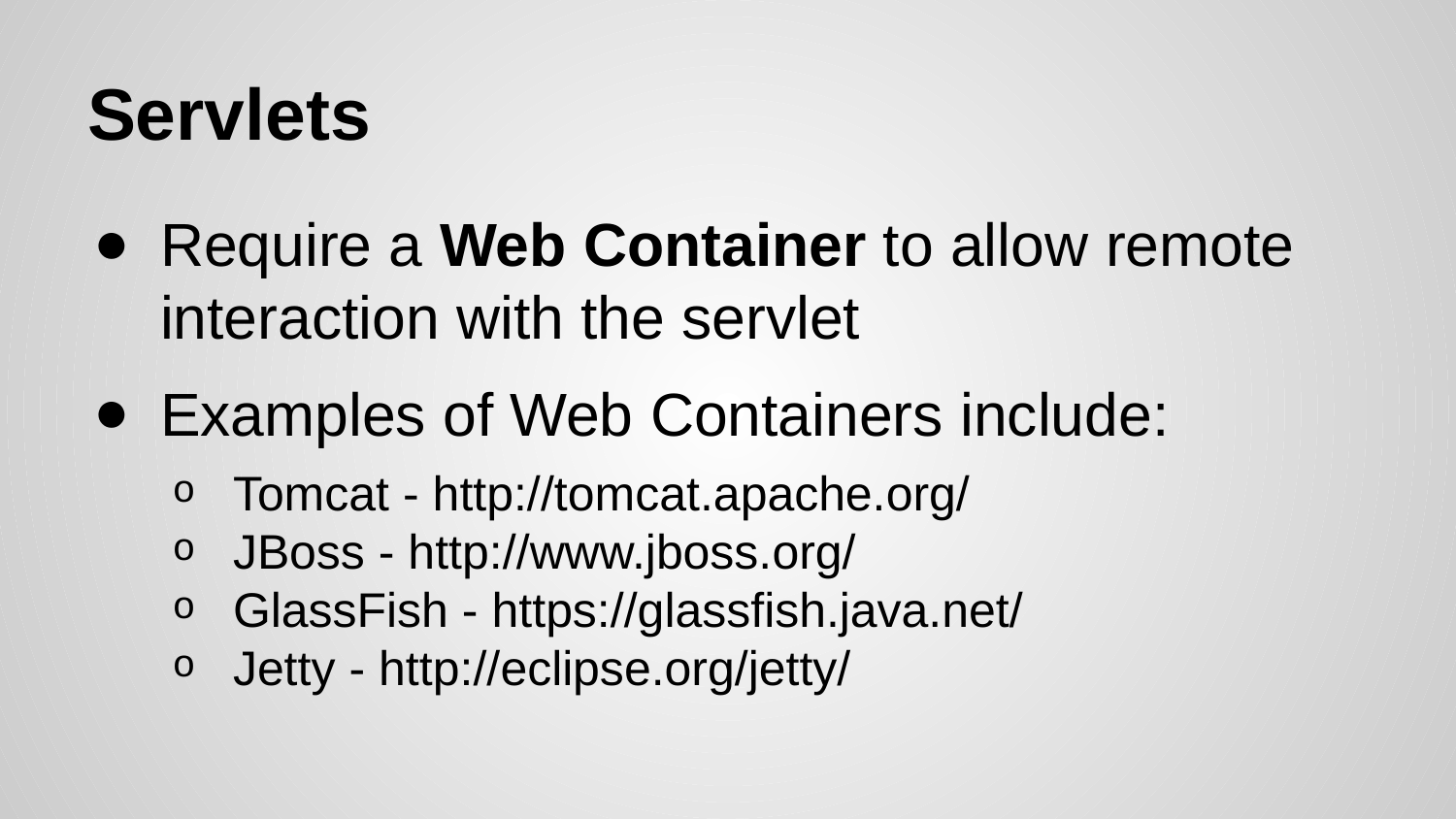

# Servlets
Require a Web Container to allow remote interaction with the servlet

Examples of Web Containers include:

Tomcat - http://tomcat.apache.org/
JBoss - http://www.jboss.org/
GlassFish - https://glassfish.java.net/
Jetty - http://eclipse.org/jetty/